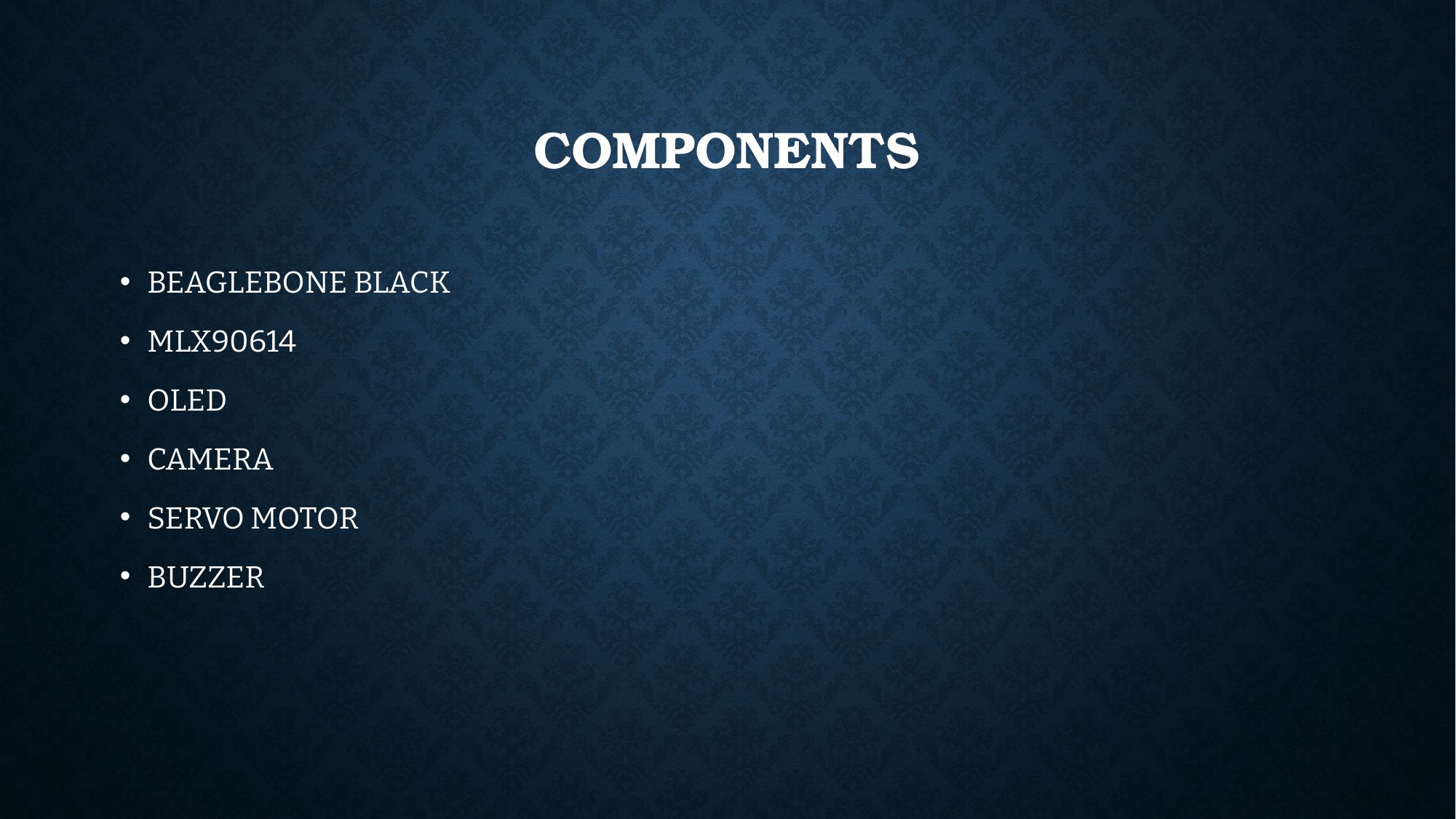

# COMPONENTS
BEAGLEBONE BLACK
MLX90614
OLED
CAMERA
SERVO MOTOR
BUZZER